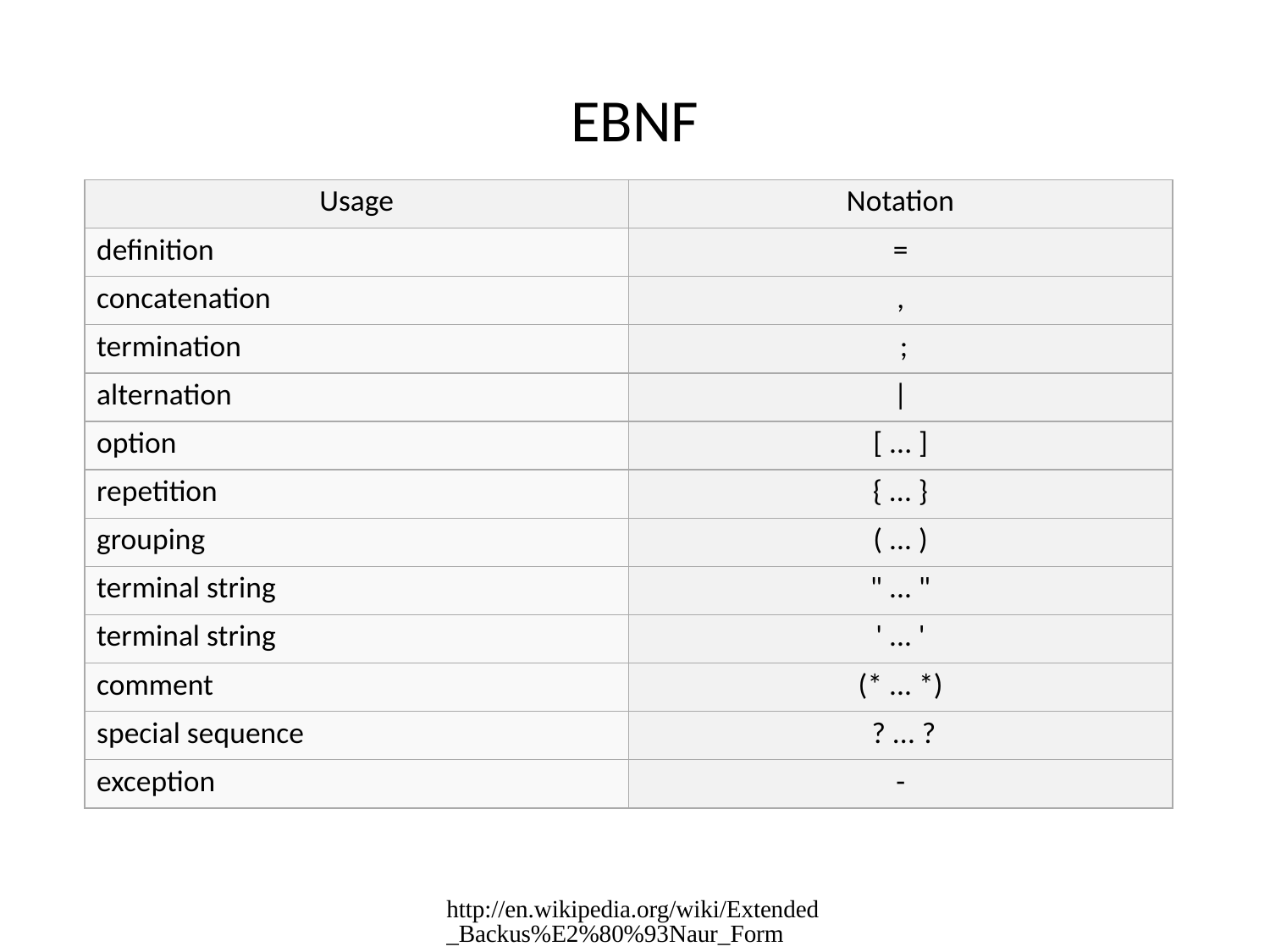

# EBNF
| Usage | Notation |
| --- | --- |
| definition | = |
| concatenation | , |
| termination | ; |
| alternation | | |
| option | [ ... ] |
| repetition | { ... } |
| grouping | ( ... ) |
| terminal string | " ... " |
| terminal string | ' ... ' |
| comment | (\* ... \*) |
| special sequence | ? ... ? |
| exception | - |
http://en.wikipedia.org/wiki/Extended_Backus%E2%80%93Naur_Form